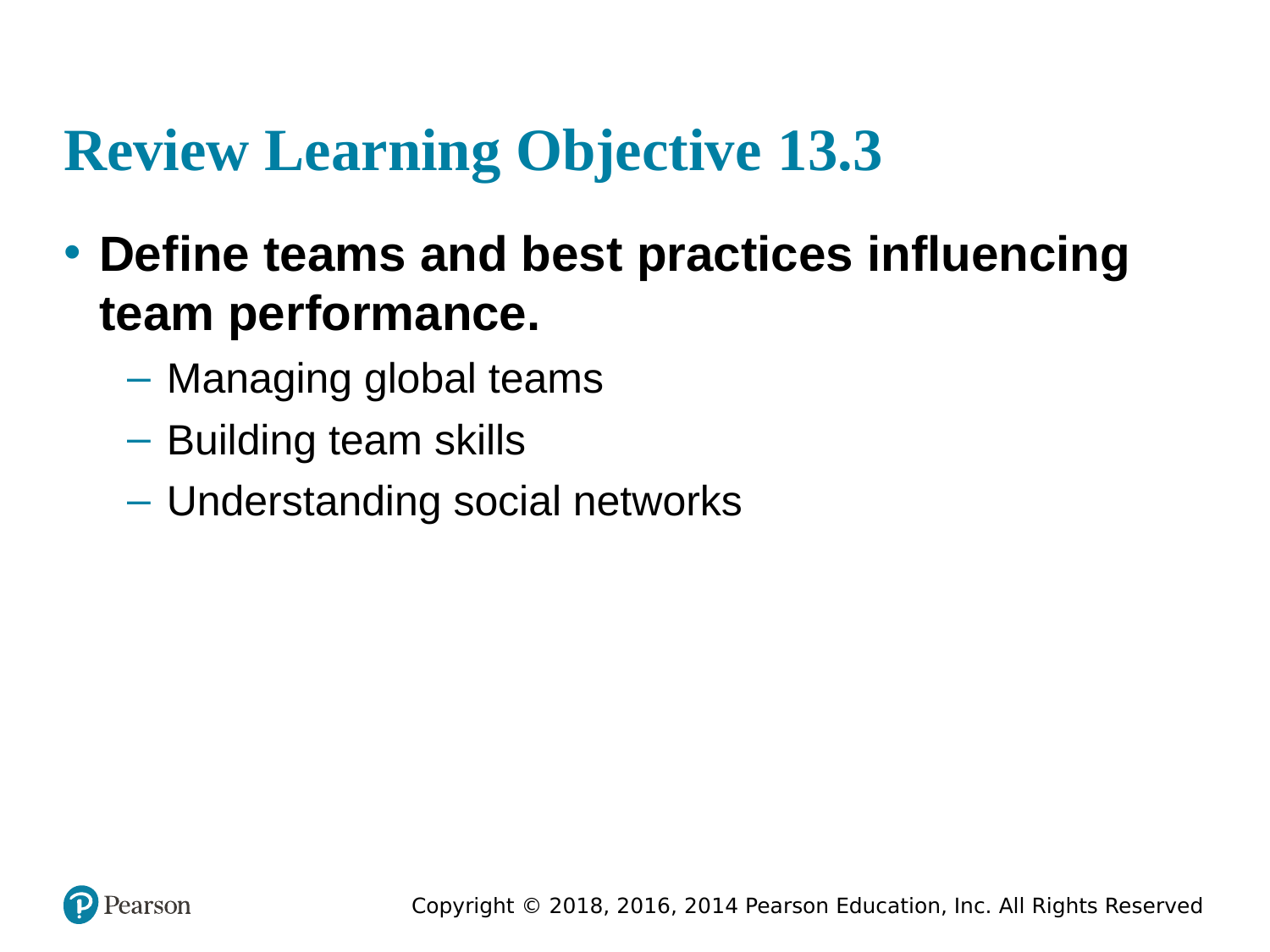

# Review Learning Objective 13.3
Define teams and best practices influencing team performance.
Managing global teams
Building team skills
Understanding social networks